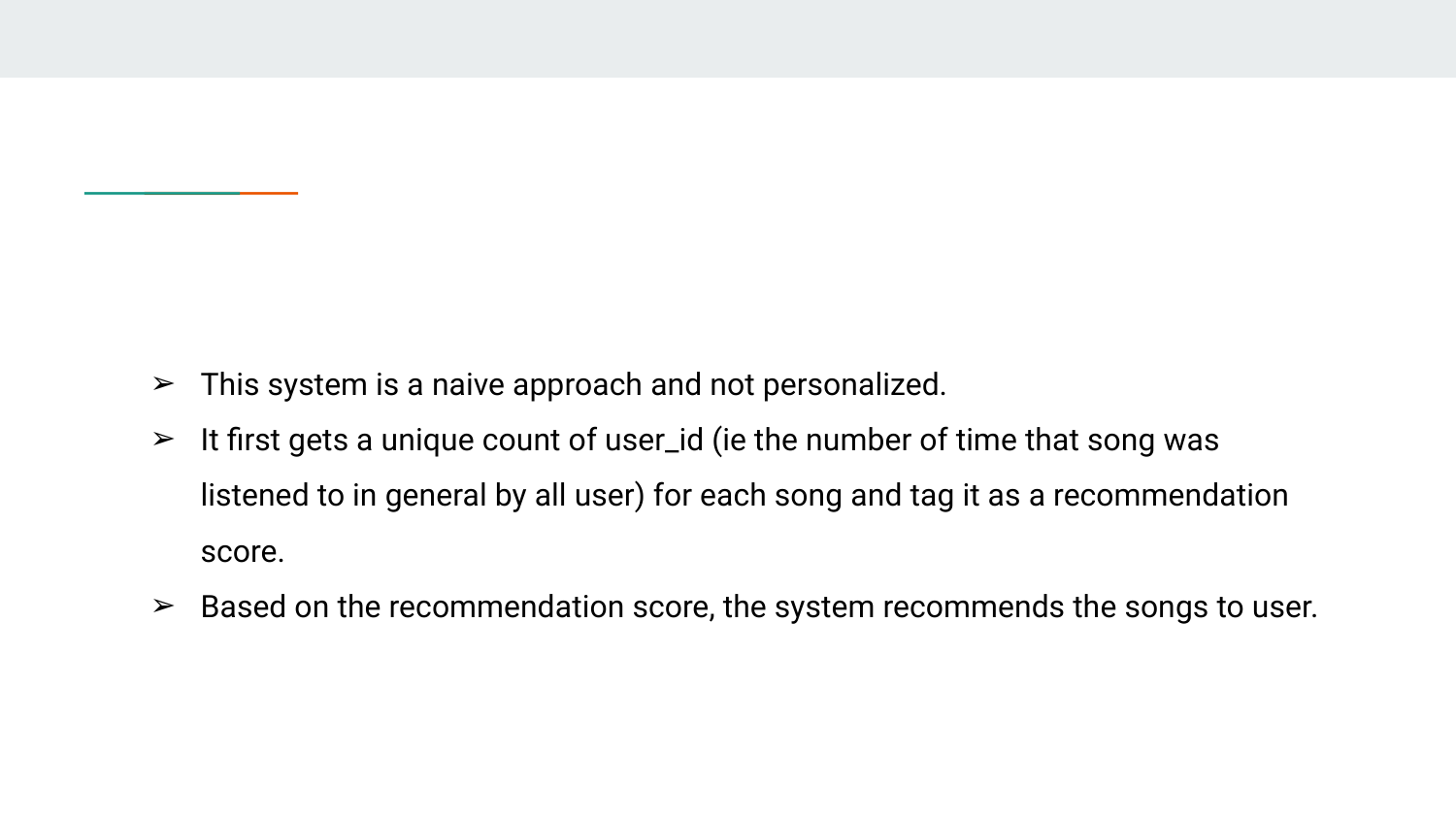

This system is a naive approach and not personalized.
It first gets a unique count of user_id (ie the number of time that song was listened to in general by all user) for each song and tag it as a recommendation score.
Based on the recommendation score, the system recommends the songs to user.